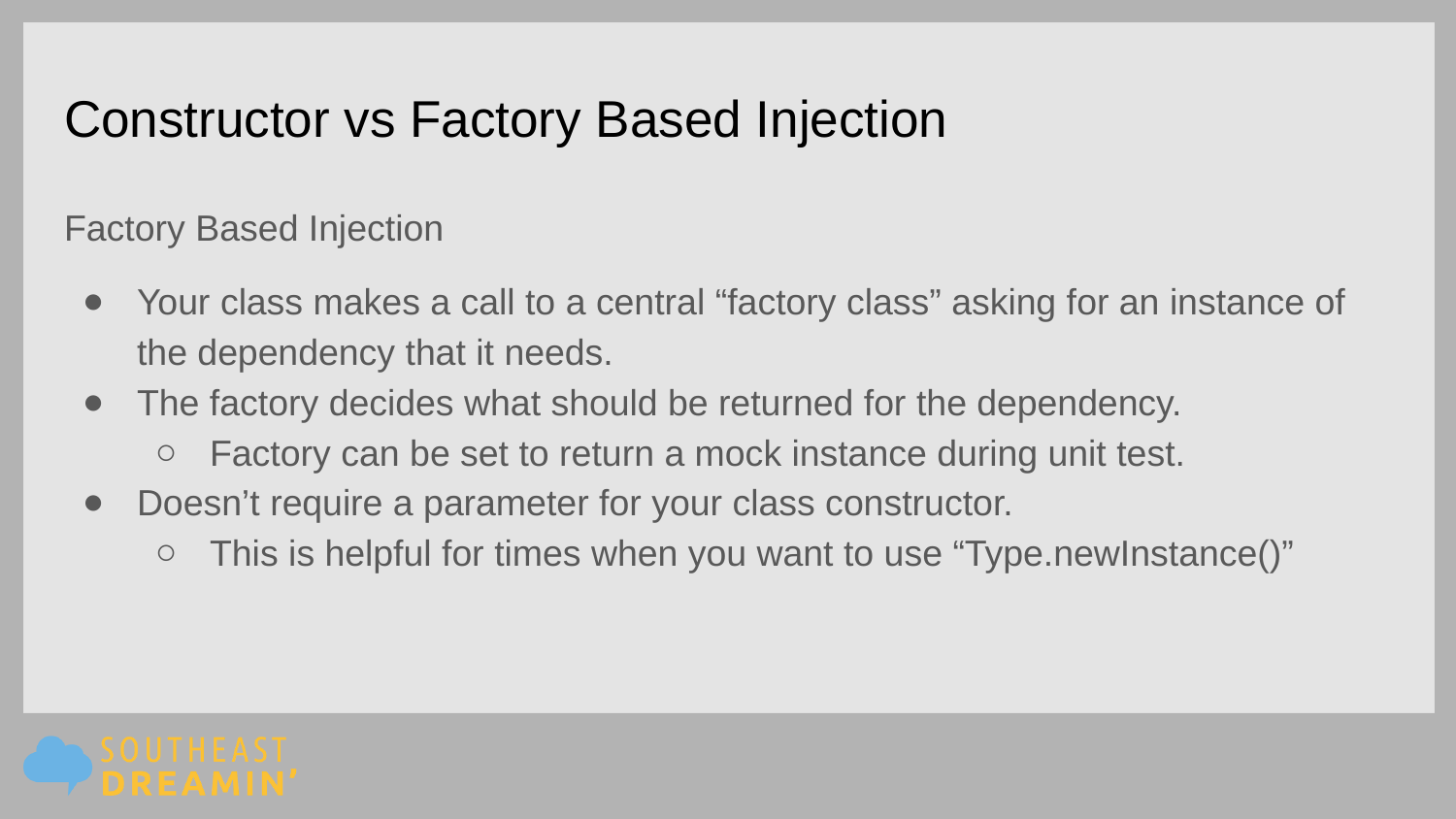

Constructor vs Factory Based Injection
Factory Based Injection
Your class makes a call to a central “factory class” asking for an instance of the dependency that it needs.
The factory decides what should be returned for the dependency.
Factory can be set to return a mock instance during unit test.
Doesn’t require a parameter for your class constructor.
This is helpful for times when you want to use “Type.newInstance()”